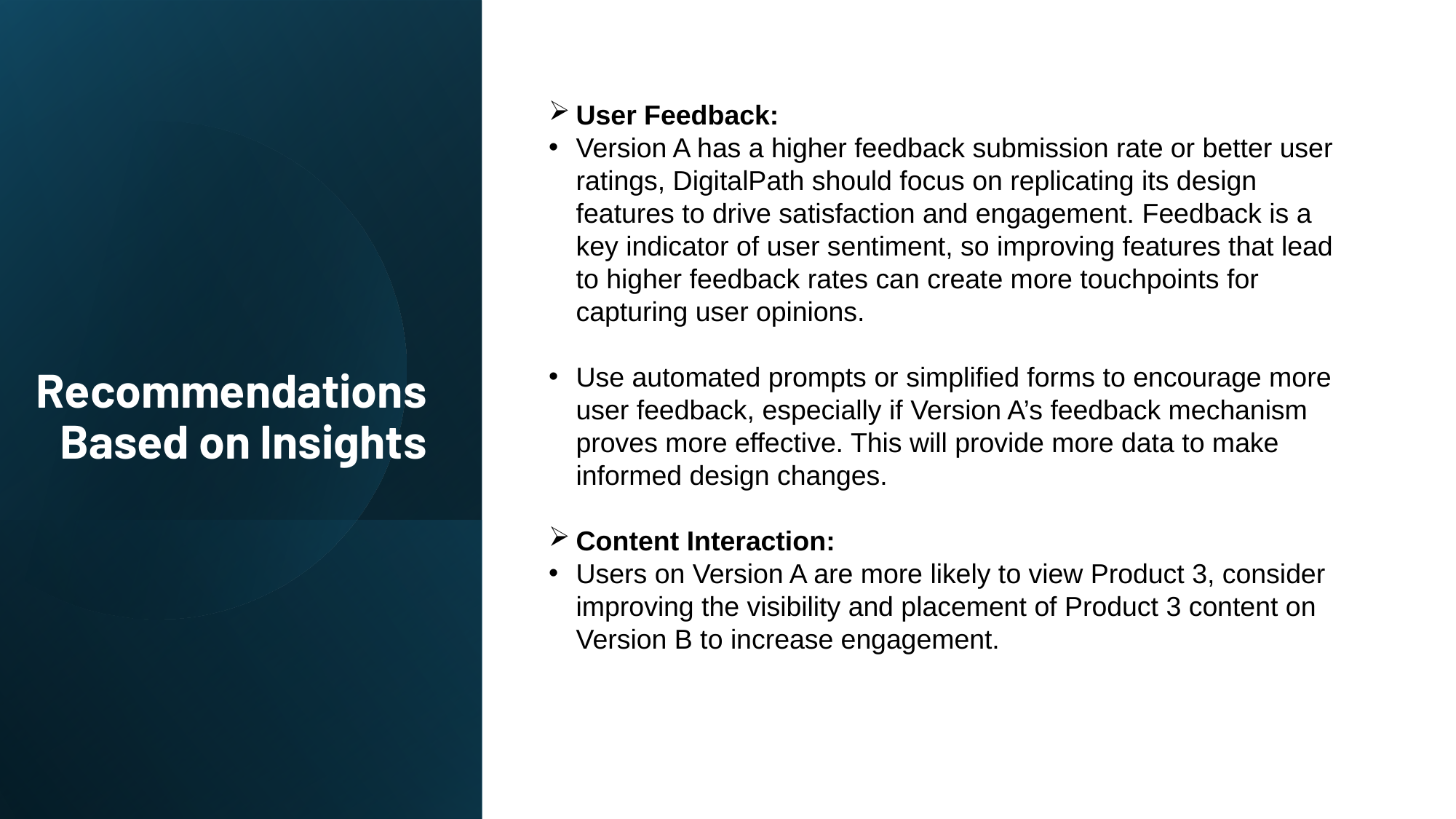

# Recommendations Based on Insights
User Feedback:
Version A has a higher feedback submission rate or better user ratings, DigitalPath should focus on replicating its design features to drive satisfaction and engagement. Feedback is a key indicator of user sentiment, so improving features that lead to higher feedback rates can create more touchpoints for capturing user opinions.

Use automated prompts or simplified forms to encourage more user feedback, especially if Version A’s feedback mechanism proves more effective. This will provide more data to make informed design changes.

Content Interaction:
Users on Version A are more likely to view Product 3, consider improving the visibility and placement of Product 3 content on Version B to increase engagement.